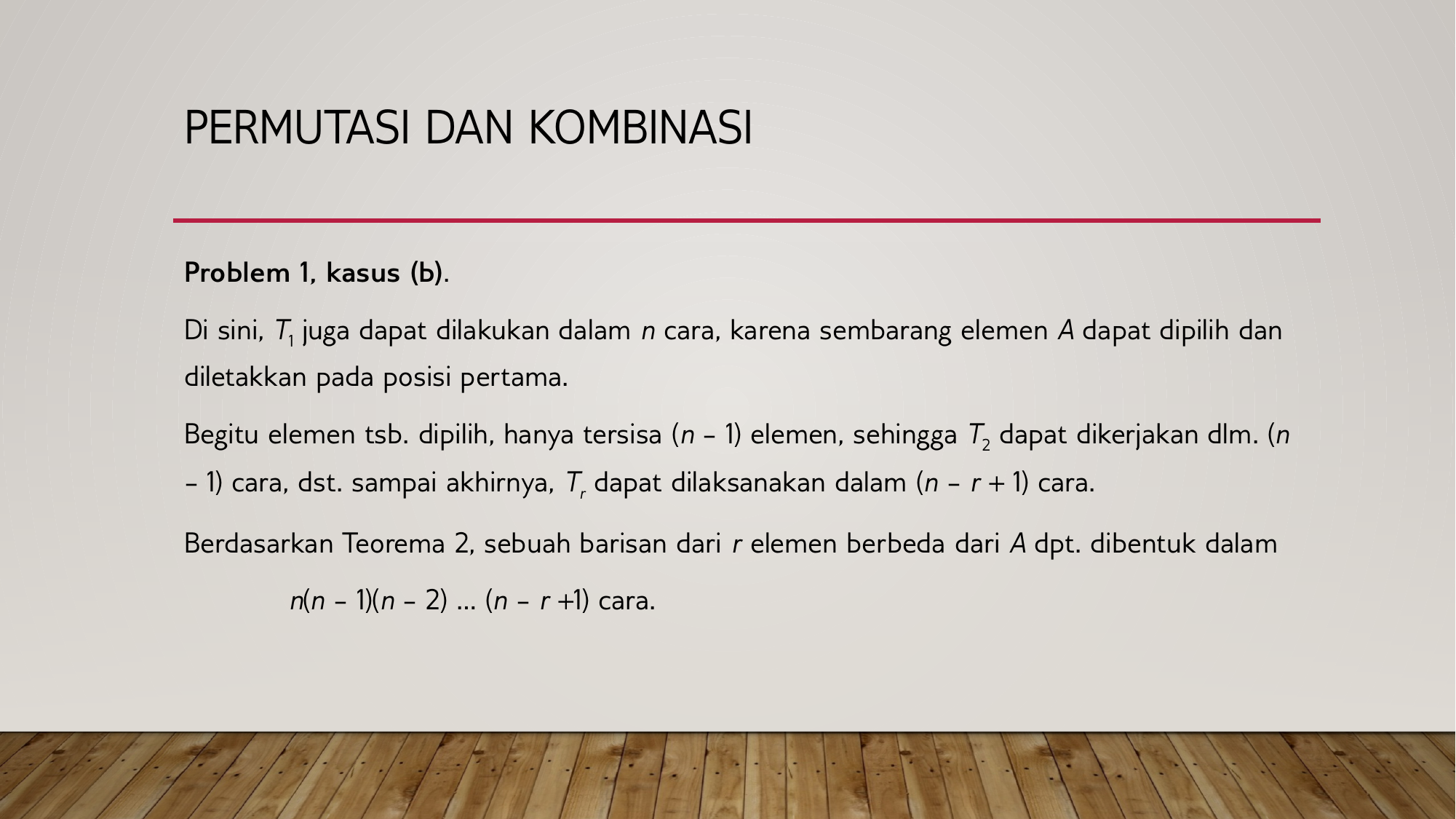

# PERMUTASI DAN KOMBINASI
Problem 1, kasus (b).
Di sini, T1 juga dapat dilakukan dalam n cara, karena sembarang elemen A dapat dipilih dan diletakkan pada posisi pertama.
Begitu elemen tsb. dipilih, hanya tersisa (n – 1) elemen, sehingga T2 dapat dikerjakan dlm. (n – 1) cara, dst. sampai akhirnya, Tr dapat dilaksanakan dalam (n – r + 1) cara.
Berdasarkan Teorema 2, sebuah barisan dari r elemen berbeda dari A dpt. dibentuk dalam
	n(n – 1)(n – 2) … (n – r +1) cara.